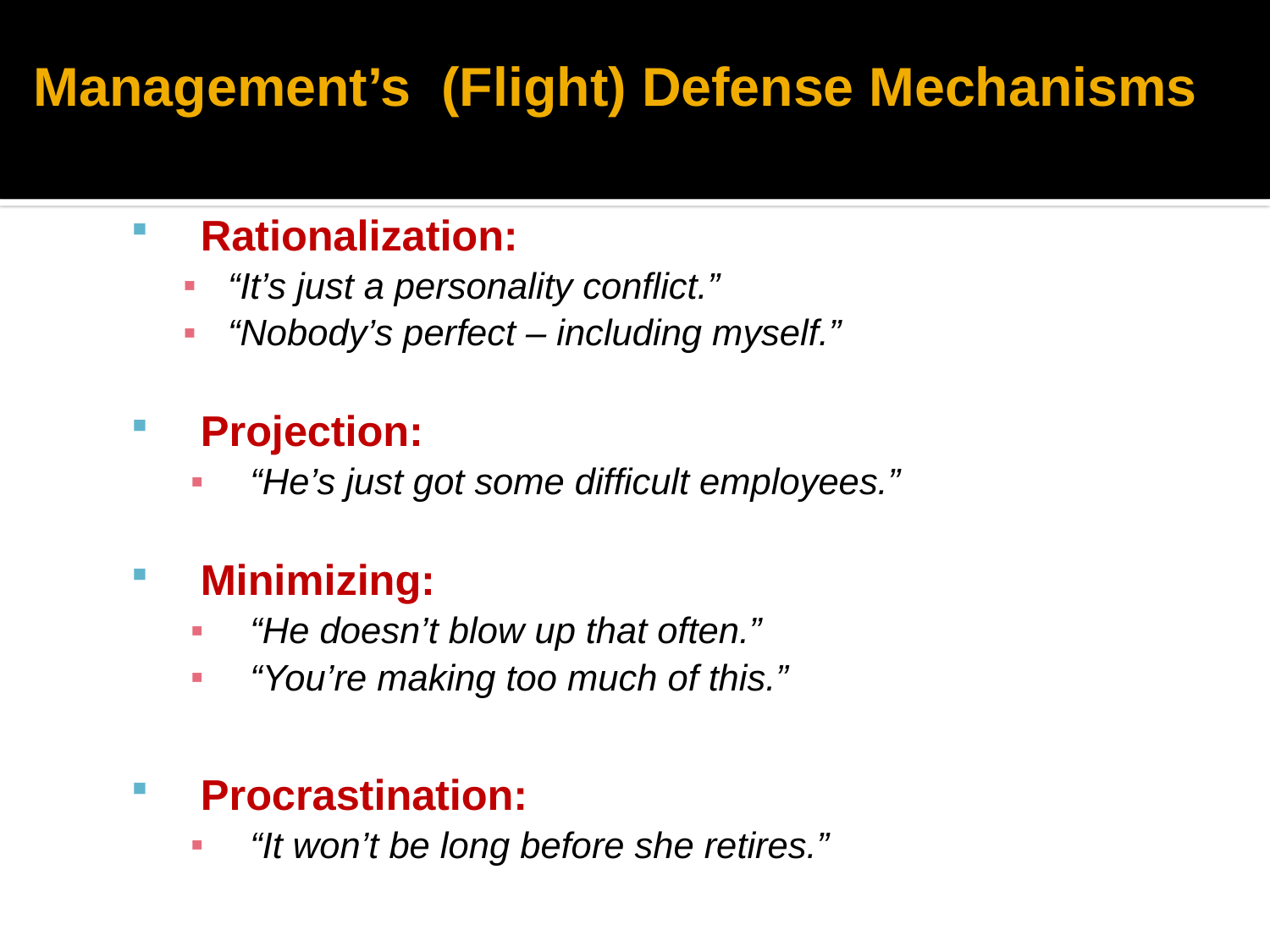

# Management’s  (Flight) Defense Mechanisms
Rationalization:
“It’s just a personality conflict.”
“Nobody’s perfect – including myself.”

Projection:
“He’s just got some difficult employees.”

Minimizing:
“He doesn’t blow up that often.”
“You’re making too much of this.”

Procrastination:
“It won’t be long before she retires.”